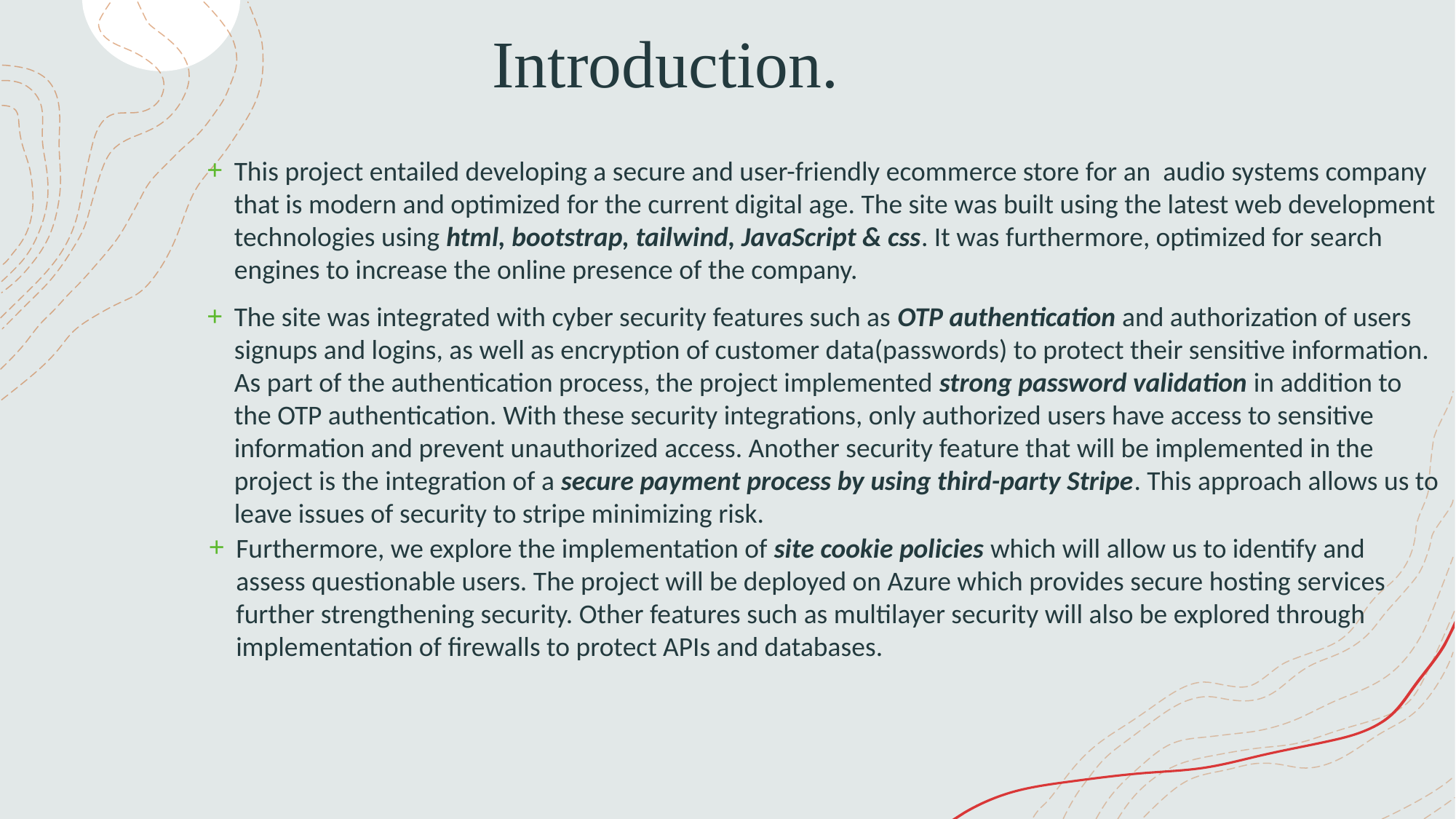

# Introduction.

This project entailed developing a secure and user-friendly ecommerce store for an  audio systems company that is modern and optimized for the current digital age. The site was built using the latest web development technologies using html, bootstrap, tailwind, JavaScript & css. It was furthermore, optimized for search engines to increase the online presence of the company.
The site was integrated with cyber security features such as OTP authentication and authorization of users signups and logins, as well as encryption of customer data(passwords) to protect their sensitive information. As part of the authentication process, the project implemented strong password validation in addition to the OTP authentication. With these security integrations, only authorized users have access to sensitive information and prevent unauthorized access. Another security feature that will be implemented in the project is the integration of a secure payment process by using third-party Stripe. This approach allows us to leave issues of security to stripe minimizing risk.

Furthermore, we explore the implementation of site cookie policies which will allow us to identify and assess questionable users. The project will be deployed on Azure which provides secure hosting services further strengthening security. Other features such as multilayer security will also be explored through implementation of firewalls to protect APIs and databases.